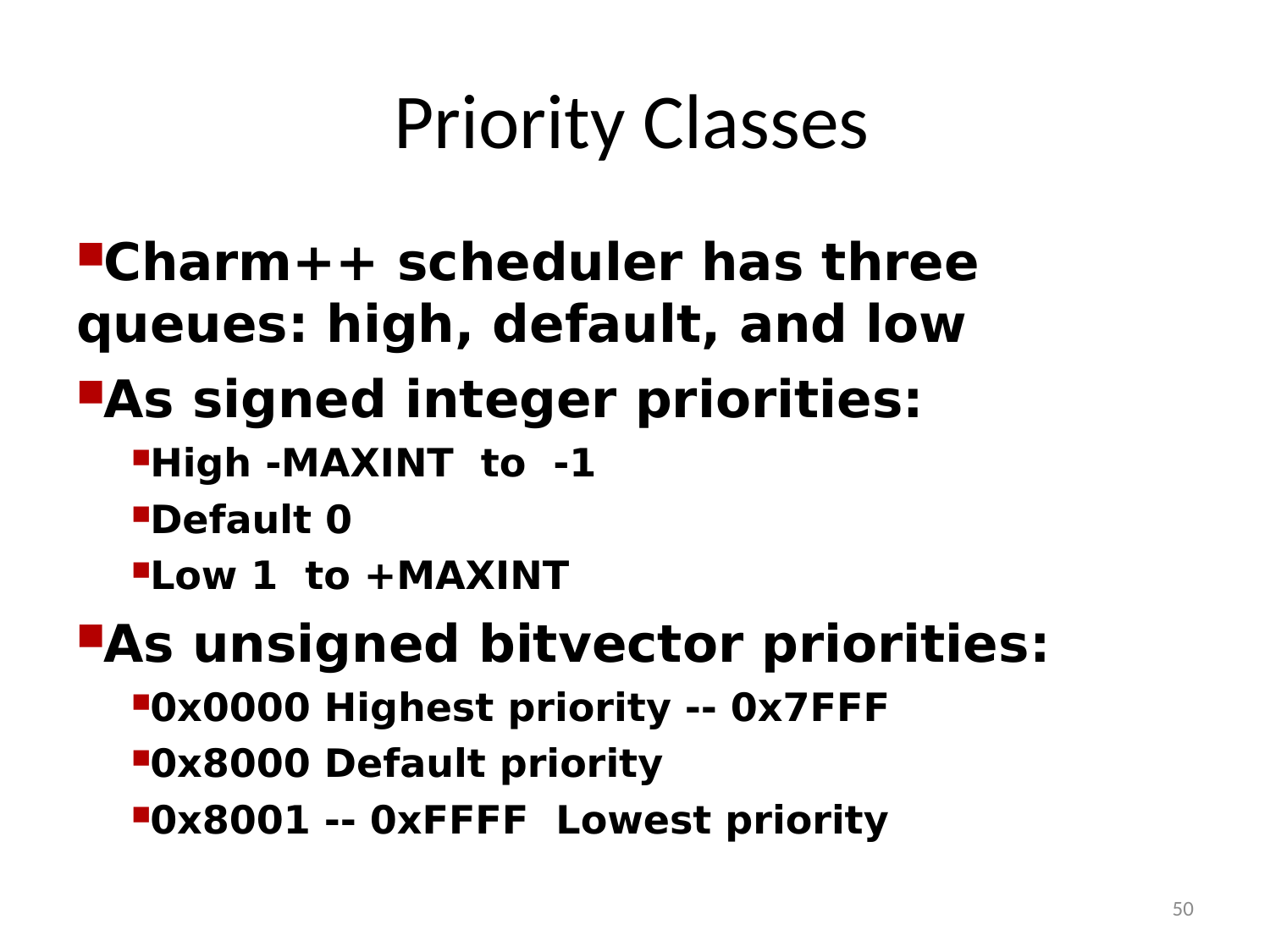

# Priority Classes
Charm++ scheduler has three queues: high, default, and low
As signed integer priorities:
High -MAXINT  to  -1
Default 0
Low 1  to +MAXINT
As unsigned bitvector priorities:
0x0000 Highest priority -- 0x7FFF
0x8000 Default priority
0x8001 -- 0xFFFF  Lowest priority
50